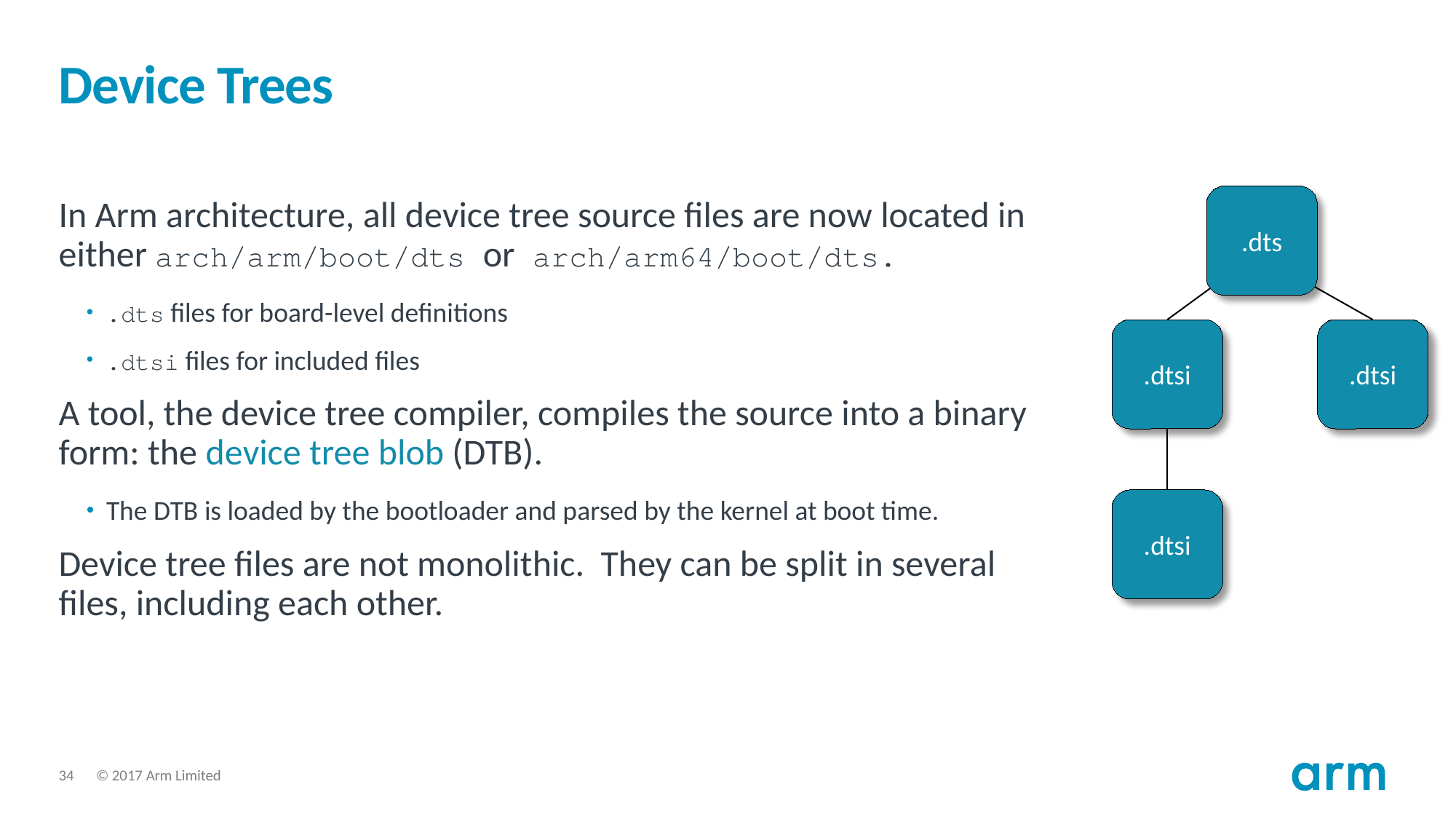

# Device Trees
.dts
In Arm architecture, all device tree source files are now located in either arch/arm/boot/dts or arch/arm64/boot/dts.
.dts files for board-level definitions
.dtsi files for included files
A tool, the device tree compiler, compiles the source into a binary form: the device tree blob (DTB).
The DTB is loaded by the bootloader and parsed by the kernel at boot time.
Device tree files are not monolithic.  They can be split in several files, including each other.

.dtsi
.dtsi
.dtsi